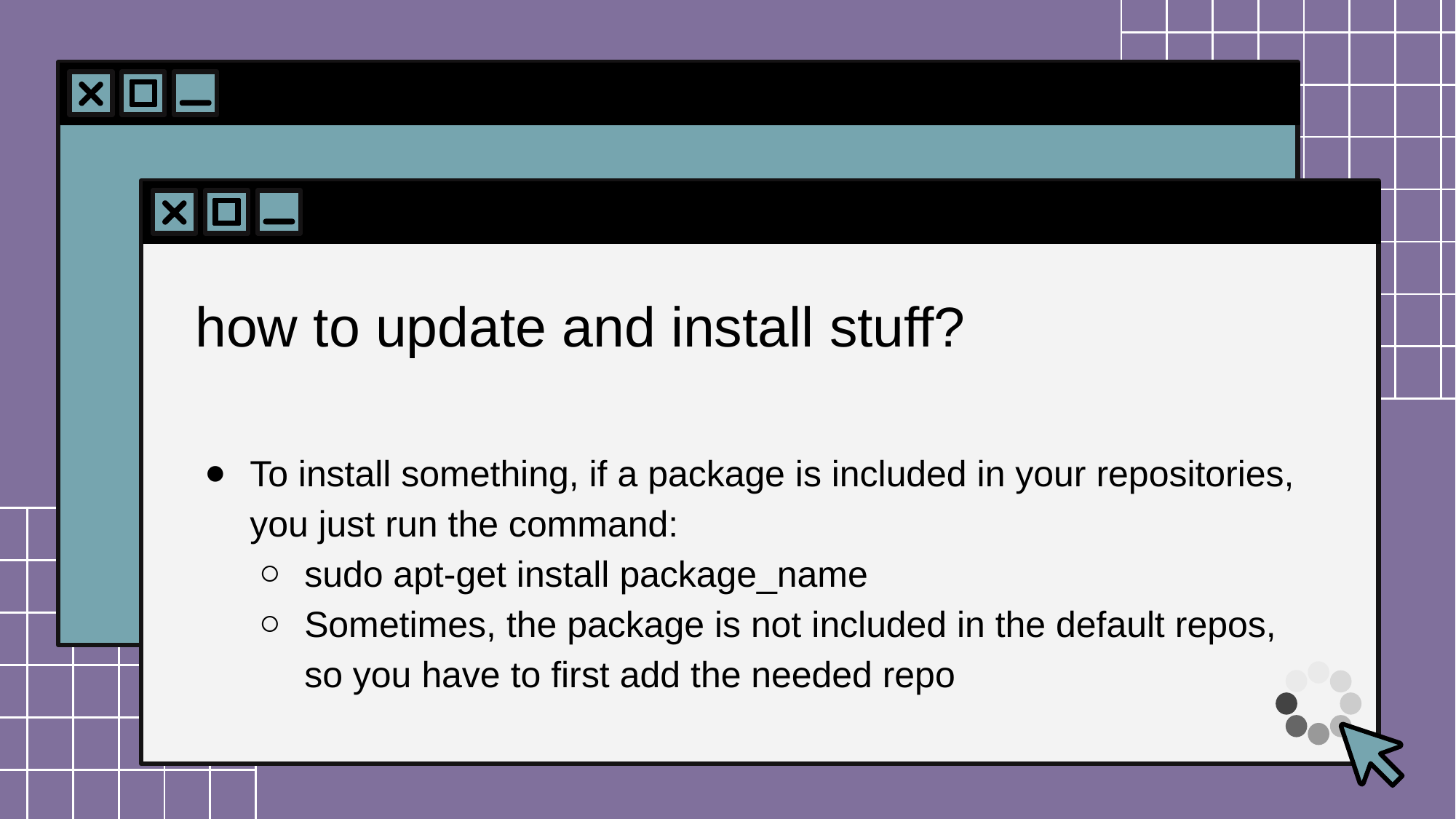

# how to update and install stuff?
To install something, if a package is included in your repositories, you just run the command:
sudo apt-get install package_name
Sometimes, the package is not included in the default repos, so you have to first add the needed repo